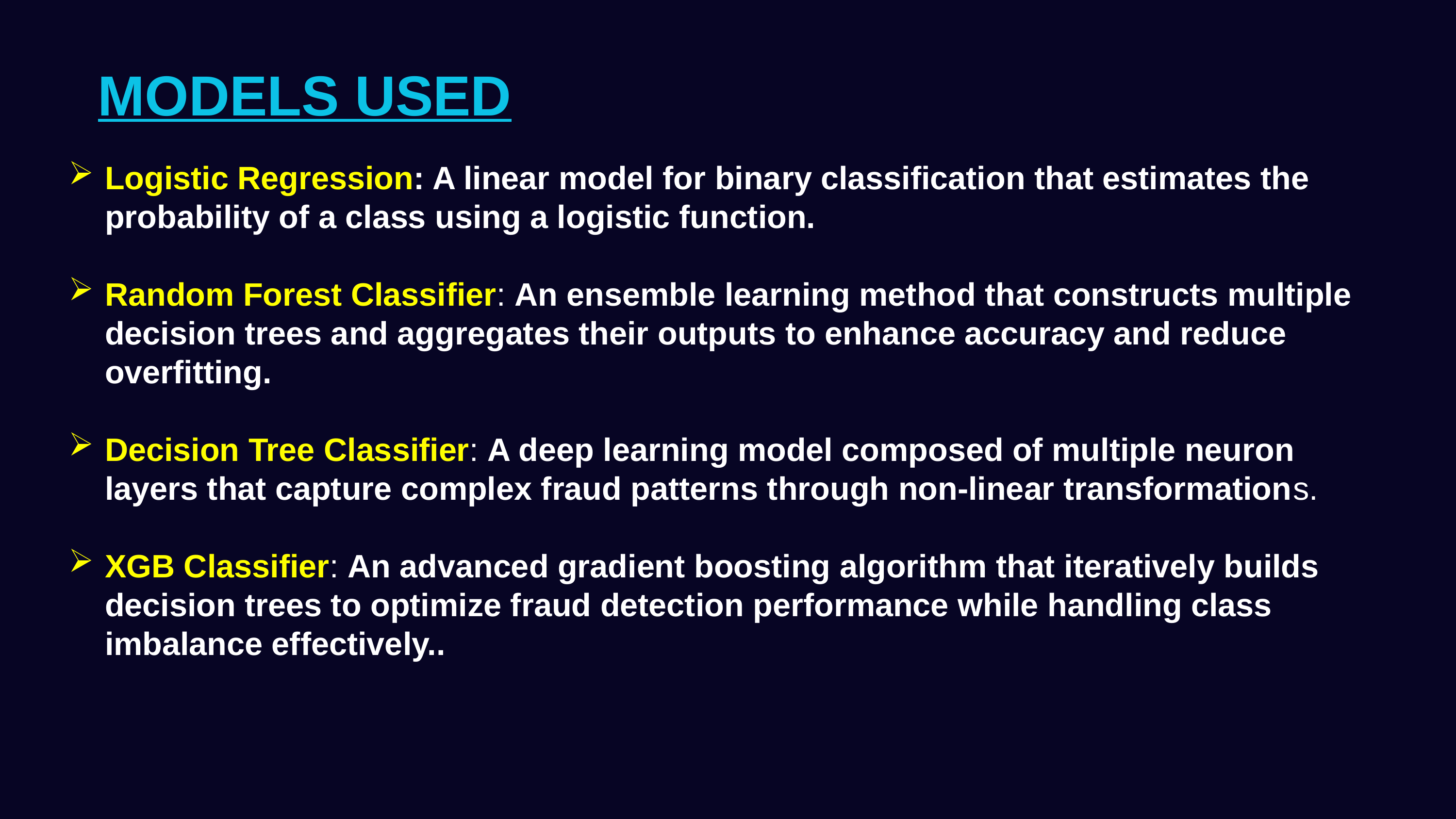

MODELS USED

Logistic Regression: A linear model for binary classification that estimates the probability of a class using a logistic function.

Random Forest Classifier: An ensemble learning method that constructs multiple decision trees and aggregates their outputs to enhance accuracy and reduce overfitting.

Decision Tree Classifier: A deep learning model composed of multiple neuron layers that capture complex fraud patterns through non-linear transformations.

XGB Classifier: An advanced gradient boosting algorithm that iteratively builds decision trees to optimize fraud detection performance while handling class imbalance effectively..